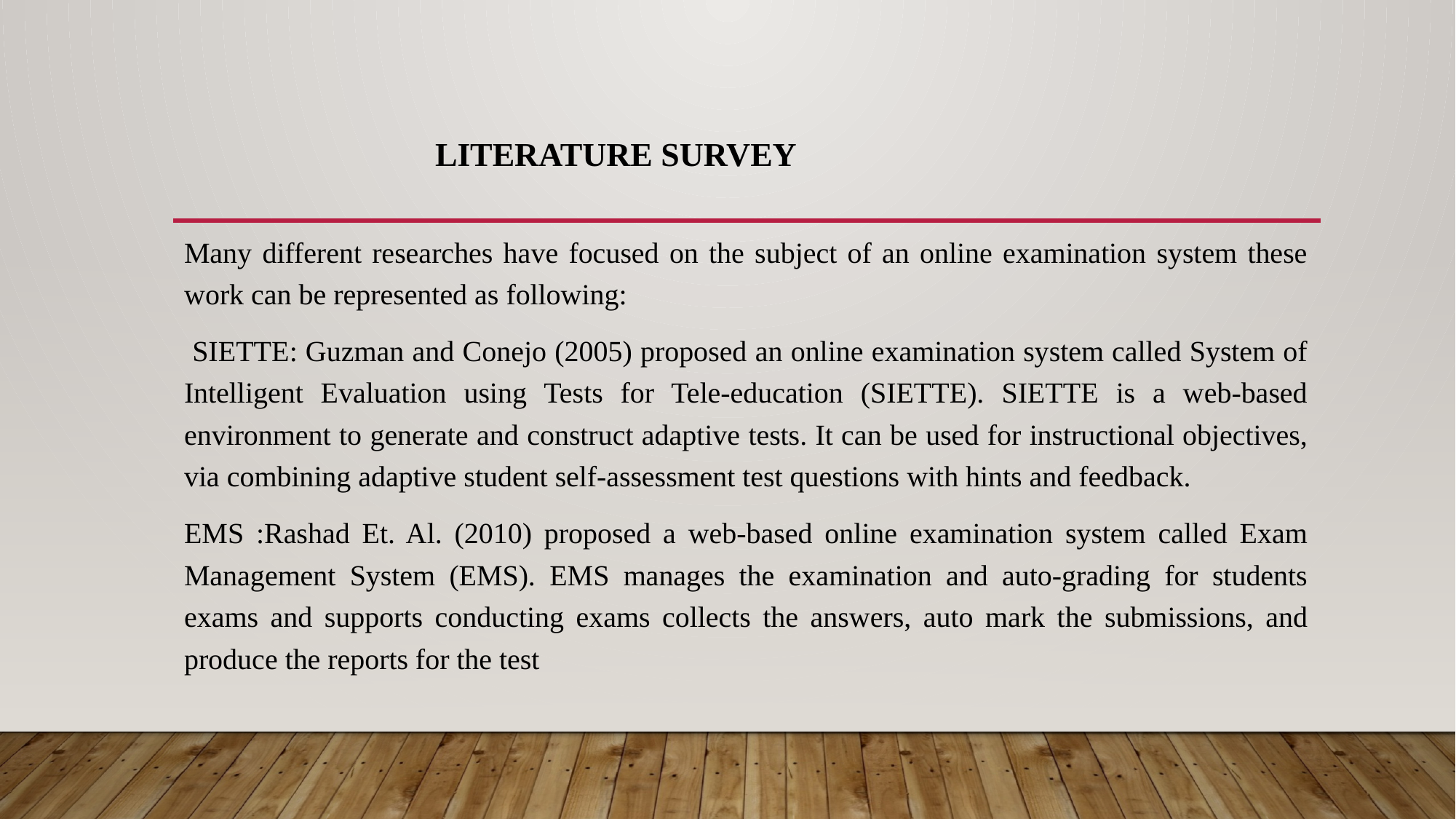

# Literature survey
Many different researches have focused on the subject of an online examination system these work can be represented as following:
 SIETTE: Guzman and Conejo (2005) proposed an online examination system called System of Intelligent Evaluation using Tests for Tele-education (SIETTE). SIETTE is a web-based environment to generate and construct adaptive tests. It can be used for instructional objectives, via combining adaptive student self-assessment test questions with hints and feedback.
EMS :Rashad Et. Al. (2010) proposed a web-based online examination system called Exam Management System (EMS). EMS manages the examination and auto-grading for students exams and supports conducting exams collects the answers, auto mark the submissions, and produce the reports for the test